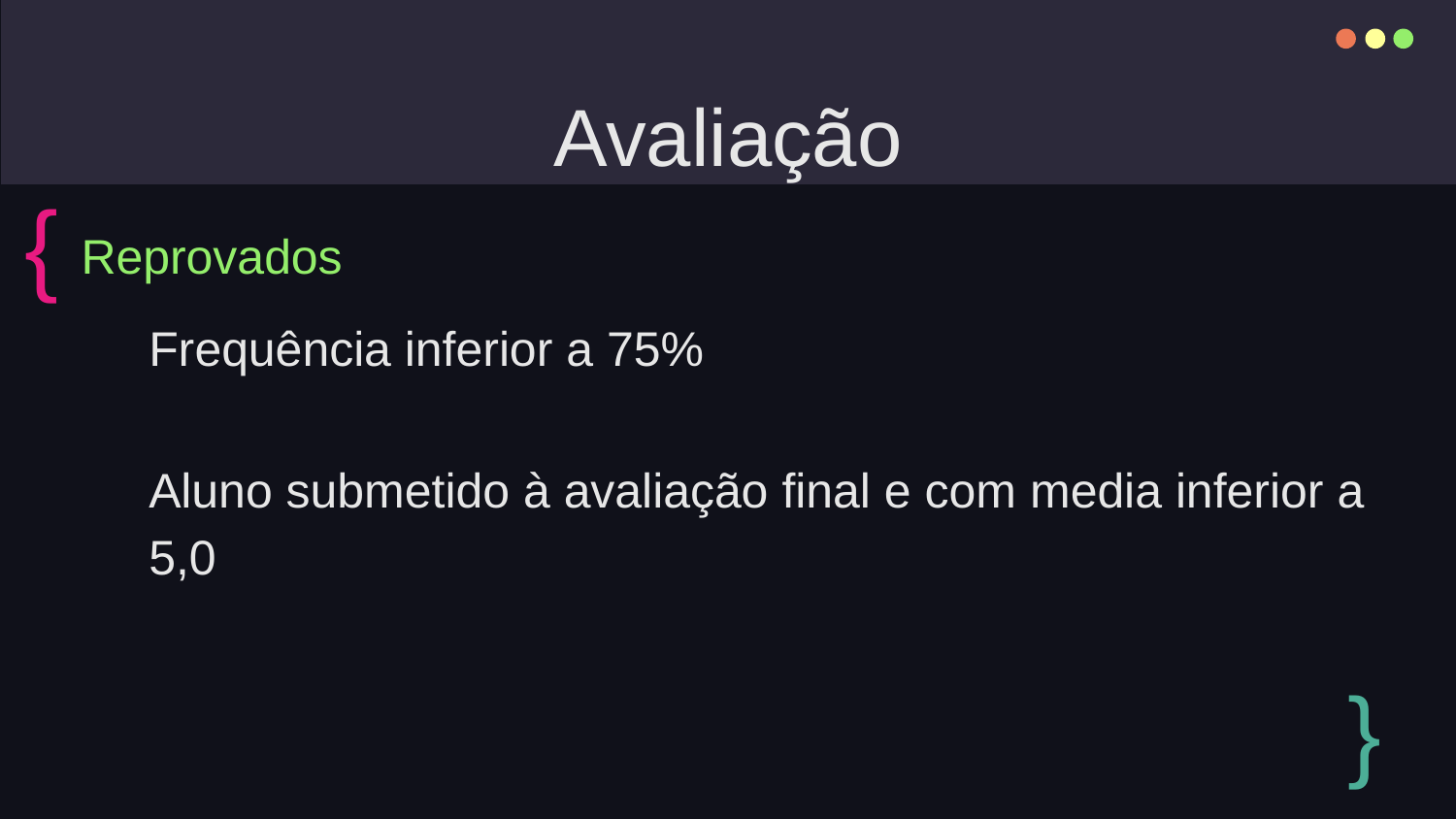

# Avaliação
{
Reprovados
Frequência inferior a 75%
Aluno submetido à avaliação final e com media inferior a 5,0
}